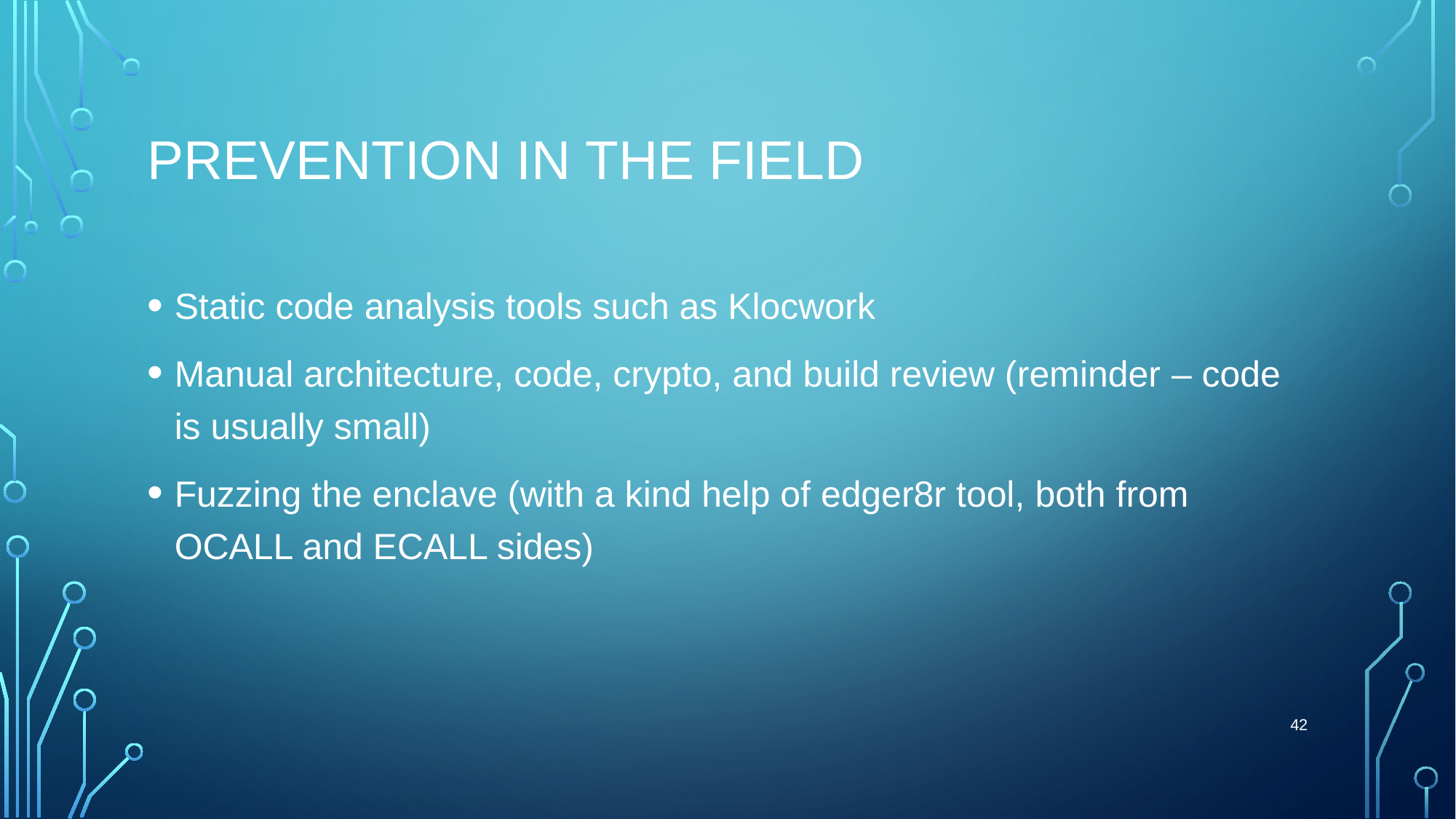

# Prevention in the FIELD
Static code analysis tools such as Klocwork
Manual architecture, code, crypto, and build review (reminder – code is usually small)
Fuzzing the enclave (with a kind help of edger8r tool, both from OCALL and ECALL sides)
42